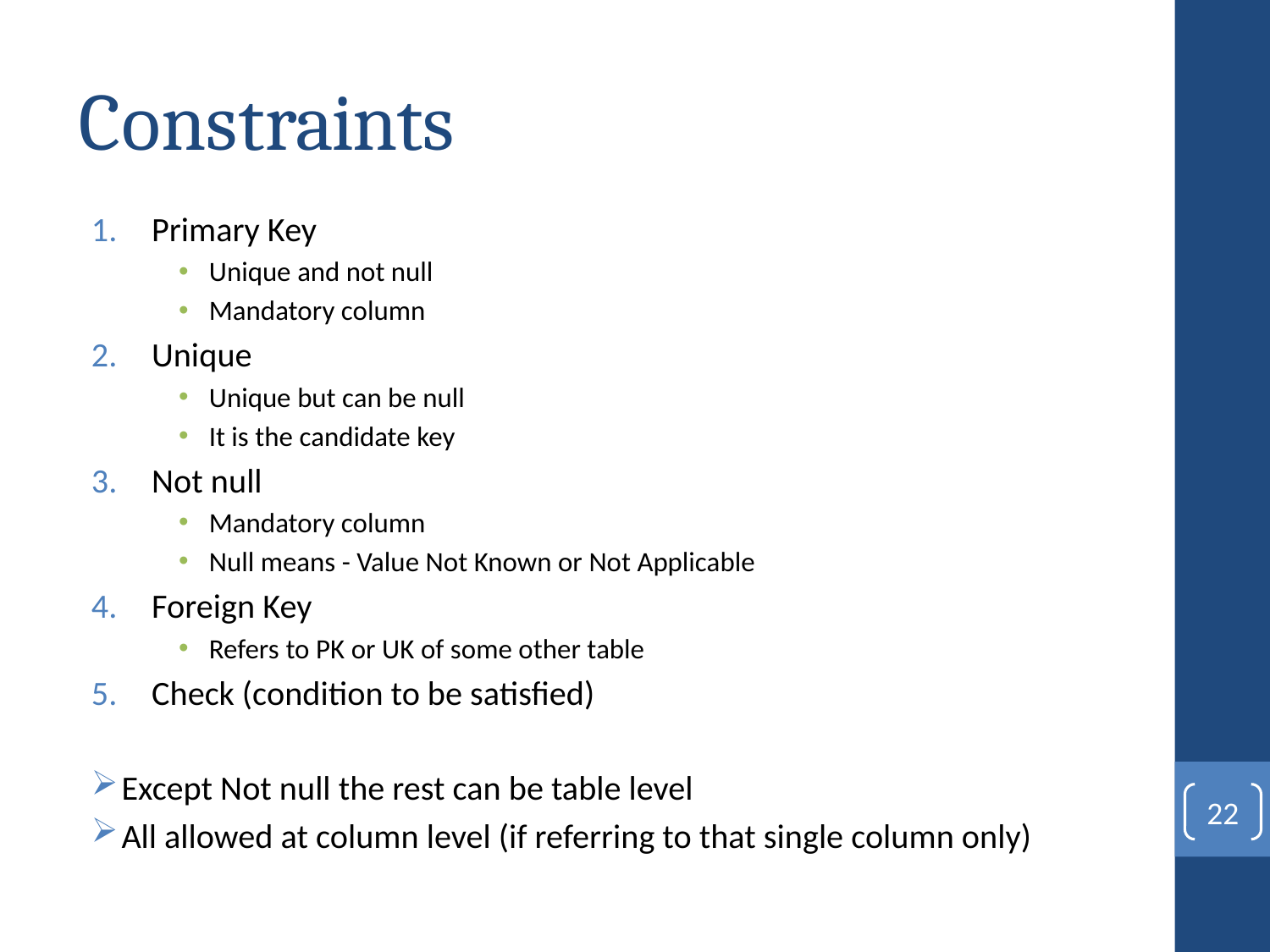

# Constraints
Primary Key
Unique and not null
Mandatory column
Unique
Unique but can be null
It is the candidate key
Not null
Mandatory column
Null means - Value Not Known or Not Applicable
Foreign Key
Refers to PK or UK of some other table
Check (condition to be satisfied)

Except Not null the rest can be table level
All allowed at column level (if referring to that single column only)

22